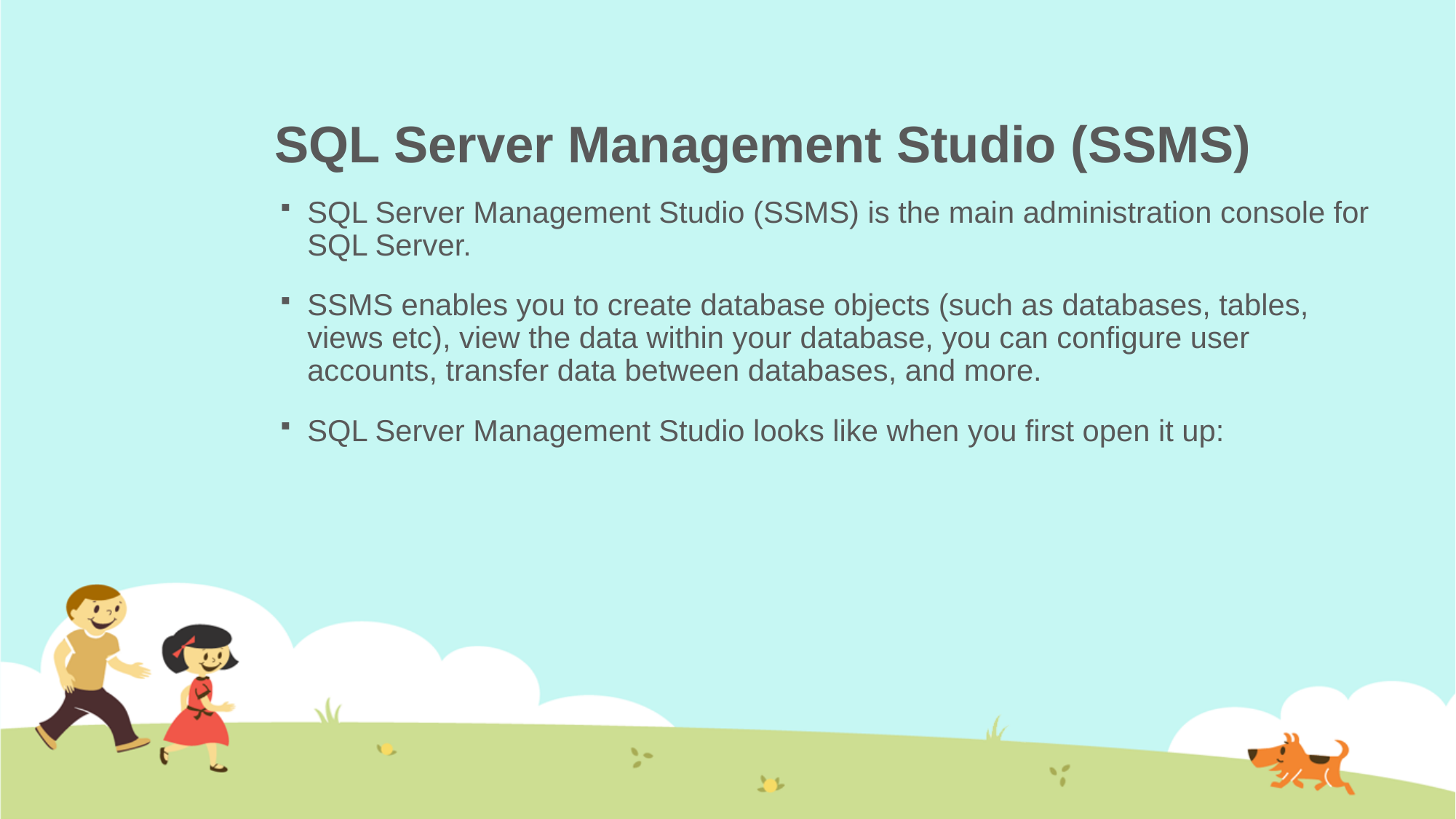

# SQL Server Management Studio (SSMS)
SQL Server Management Studio (SSMS) is the main administration console for SQL Server.
SSMS enables you to create database objects (such as databases, tables, views etc), view the data within your database, you can configure user accounts, transfer data between databases, and more.
SQL Server Management Studio looks like when you first open it up: